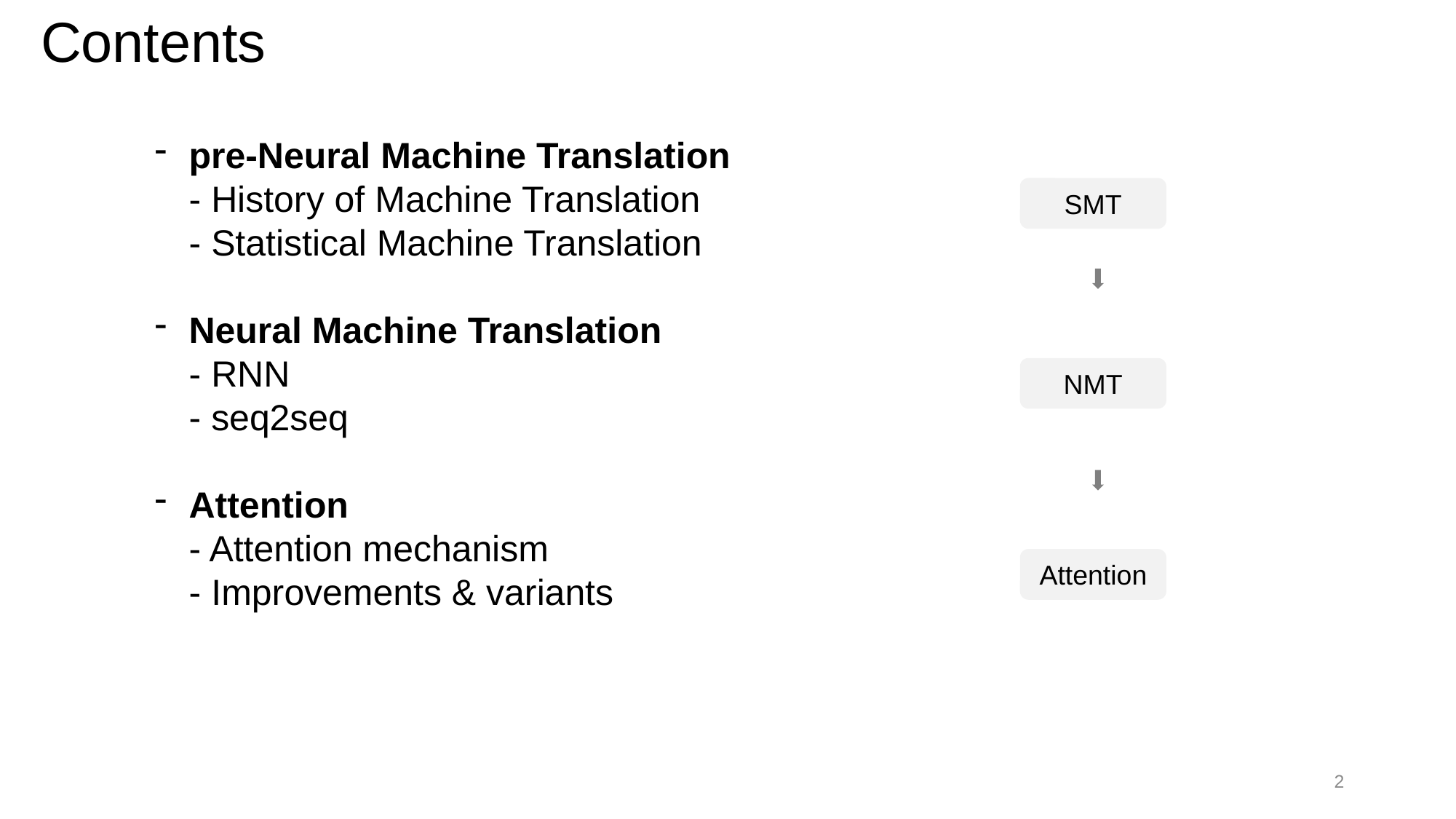

# Contents
pre-Neural Machine Translation
- History of Machine Translation
- Statistical Machine Translation

Neural Machine Translation
- RNN
- seq2seq

Attention
- Attention mechanism
- Improvements & variants

SMT

NMT

Attention
2